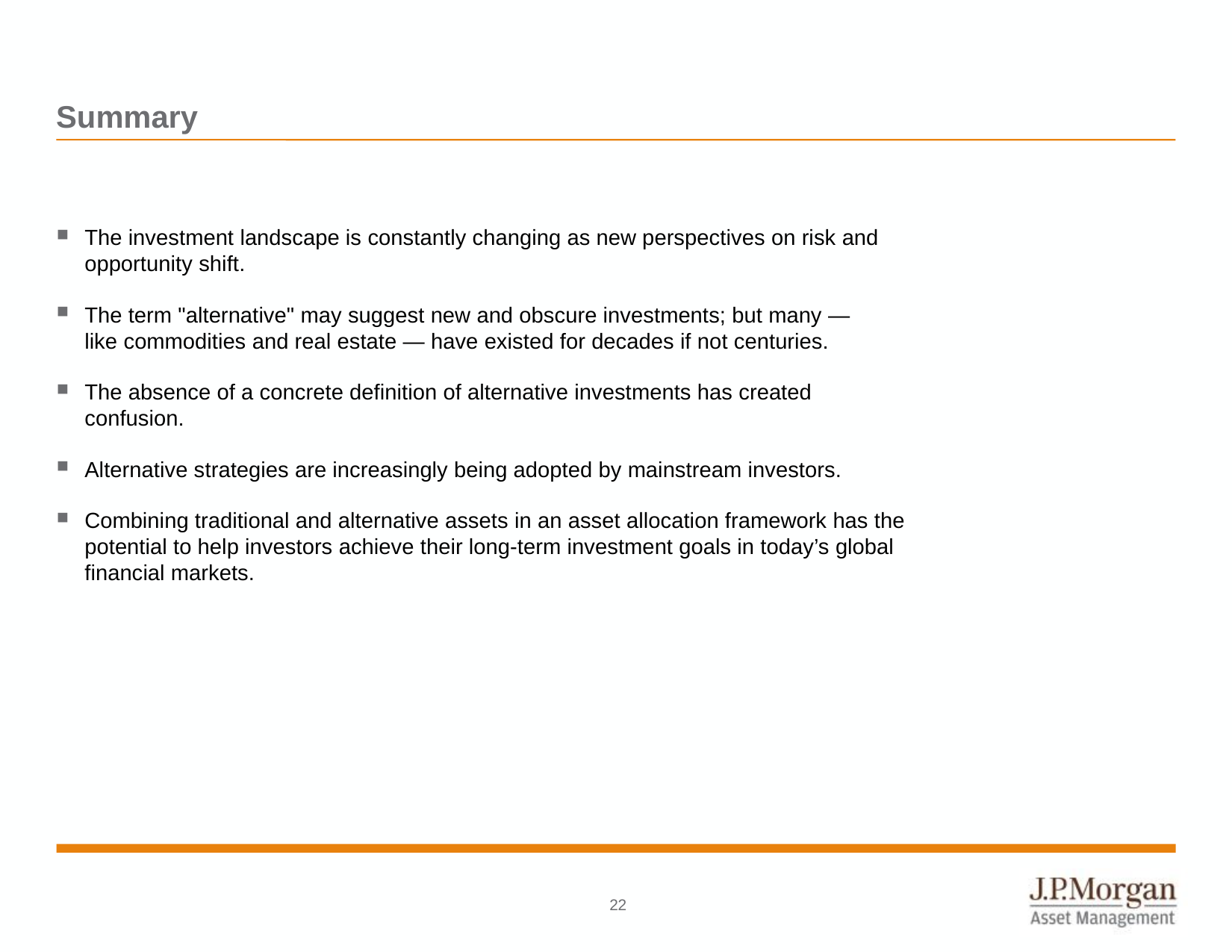

# Summary
The investment landscape is constantly changing as new perspectives on risk and opportunity shift.
The term "alternative" may suggest new and obscure investments; but many —
like commodities and real estate — have existed for decades if not centuries.
The absence of a concrete definition of alternative investments has created confusion.
Alternative strategies are increasingly being adopted by mainstream investors.
Combining traditional and alternative assets in an asset allocation framework has the potential to help investors achieve their long-term investment goals in today’s global financial markets.

22